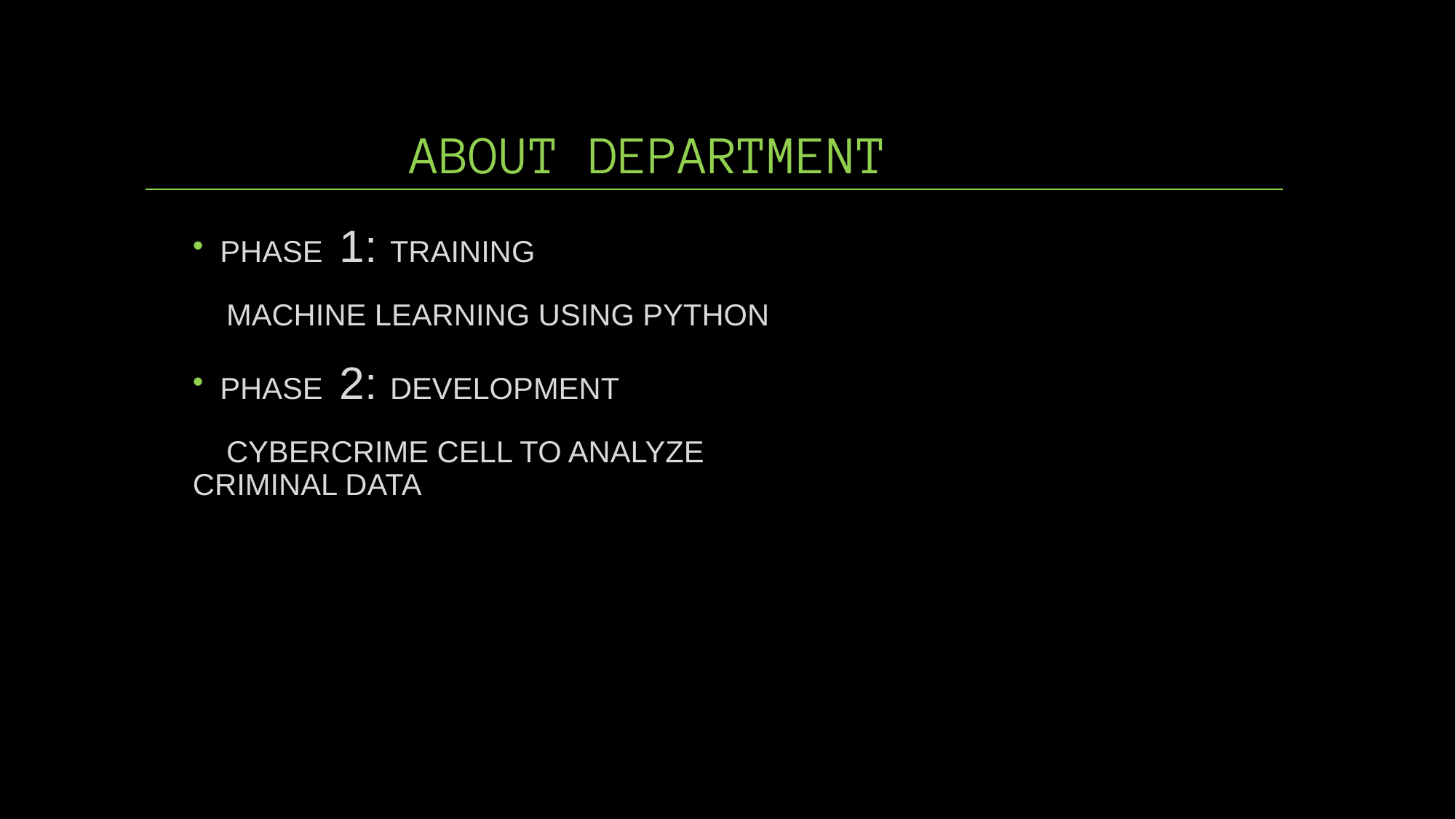

# ABOUT DEPARTMENT
PHASE  1: TRAINING
    MACHINE LEARNING USING PYTHON
PHASE  2: DEVELOPMENT
    CYBERCRIME CELL TO ANALYZE   CRIMINAL DATA